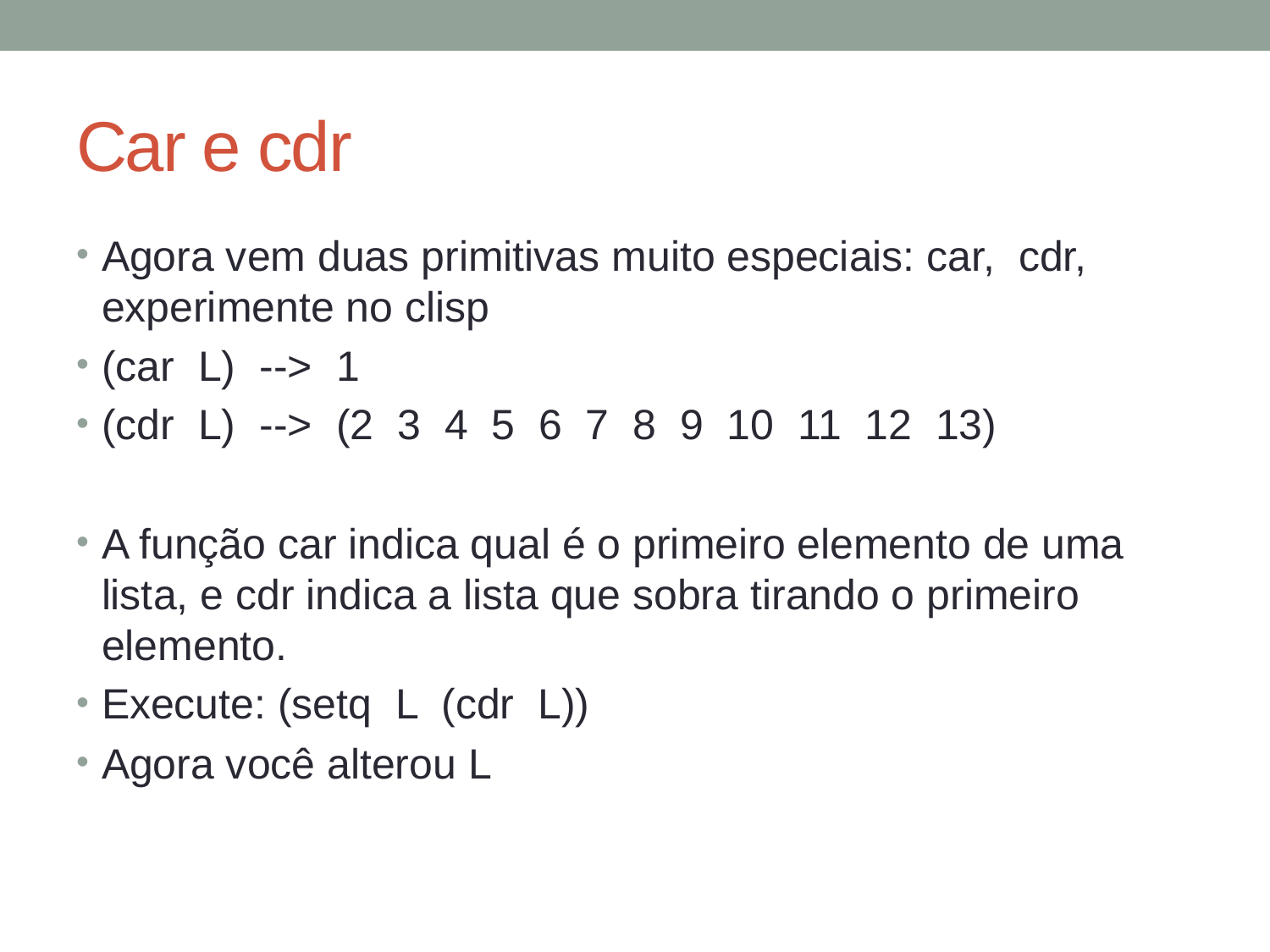

# Car e cdr
Agora vem duas primitivas muito especiais: car,  cdr, experimente no clisp
(car  L)  -->  1
(cdr  L)  -->  (2  3  4  5  6  7  8  9  10  11  12  13)

A função car indica qual é o primeiro elemento de uma lista, e cdr indica a lista que sobra tirando o primeiro elemento.
Execute: (setq  L  (cdr  L))
Agora você alterou L